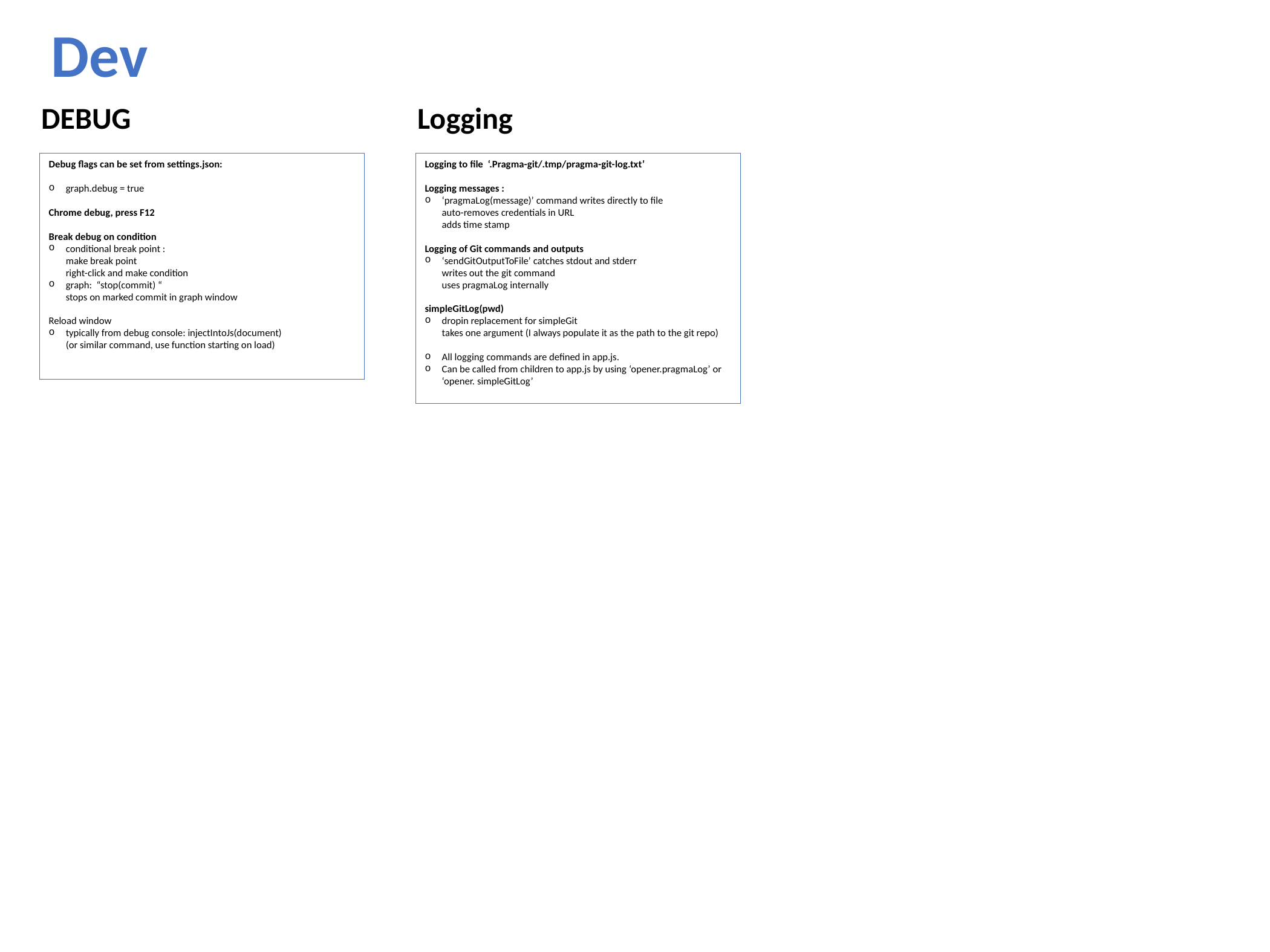

Dev
DEBUG
Logging
Debug flags can be set from settings.json:
graph.debug = true

Chrome debug, press F12

Break debug on condition
conditional break point :
make break point
right-click and make condition
graph:  “stop(commit) “
stops on marked commit in graph window

Reload window
typically from debug console: injectIntoJs(document)
(or similar command, use function starting on load)

Logging to file  ‘.Pragma-git/.tmp/pragma-git-log.txt’

Logging messages :
‘pragmaLog(message)’ command writes directly to file
auto-removes credentials in URL
adds time stamp
Logging of Git commands and outputs
‘sendGitOutputToFile’ catches stdout and stderr
writes out the git command
uses pragmaLog internally

simpleGitLog(pwd)
dropin replacement for simpleGit
takes one argument (I always populate it as the path to the git repo)

All logging commands are defined in app.js.
Can be called from children to app.js by using ‘opener.pragmaLog’ or  ‘opener. simpleGitLog’